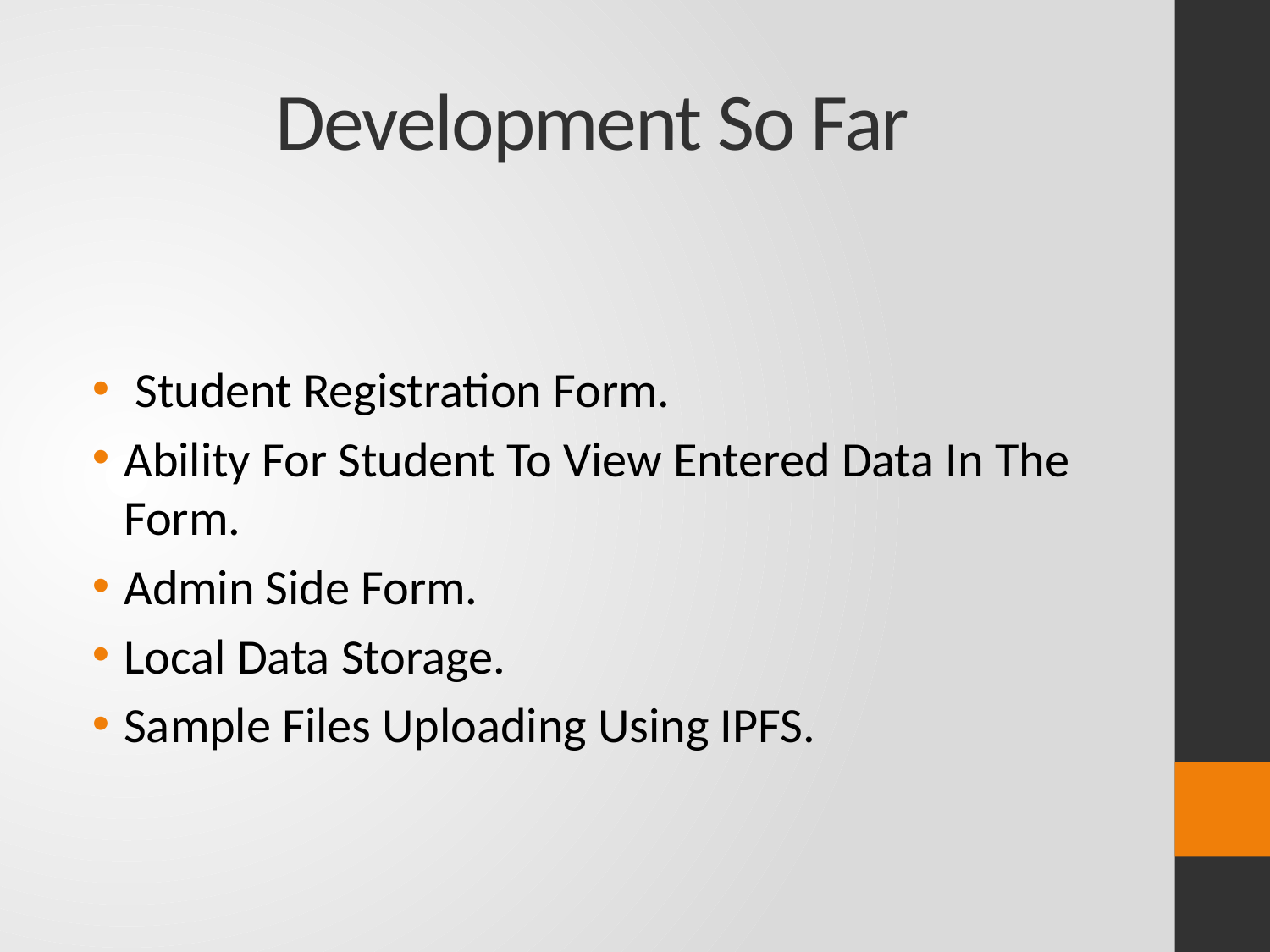

# Development So Far
 Student Registration Form.
Ability For Student To View Entered Data In The Form.
Admin Side Form.
Local Data Storage.
Sample Files Uploading Using IPFS.